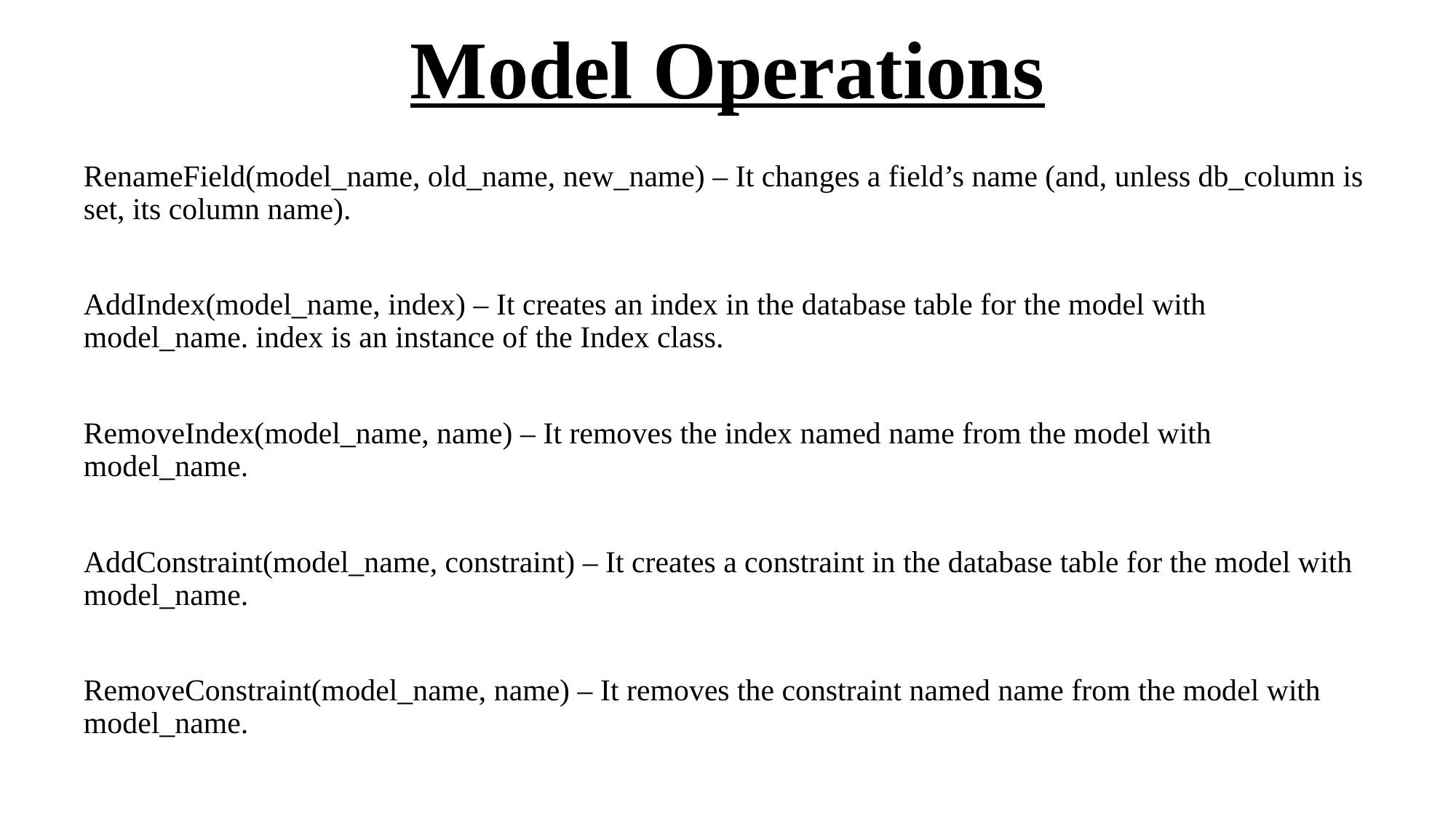

# Model Operations
RenameField(model_name, old_name, new_name) – It changes a field’s name (and, unless db_column is set, its column name).

AddIndex(model_name, index) – It creates an index in the database table for the model with model_name. index is an instance of the Index class.

RemoveIndex(model_name, name) – It removes the index named name from the model with model_name.

AddConstraint(model_name, constraint) – It creates a constraint in the database table for the model with model_name.

RemoveConstraint(model_name, name) – It removes the constraint named name from the model with model_name.